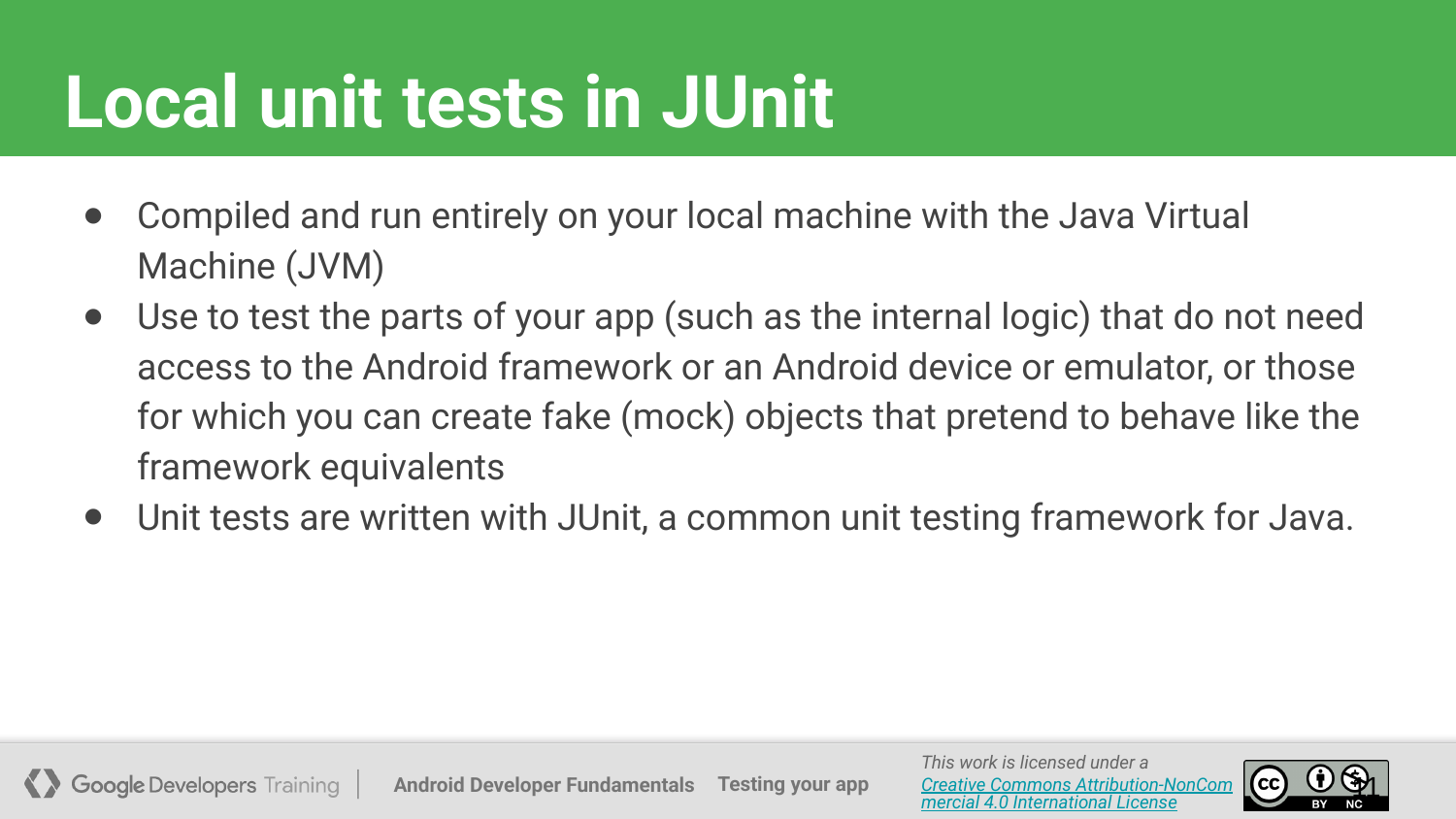

# Local unit tests in JUnit
Compiled and run entirely on your local machine with the Java Virtual Machine (JVM)
Use to test the parts of your app (such as the internal logic) that do not need access to the Android framework or an Android device or emulator, or those for which you can create fake (mock) objects that pretend to behave like the framework equivalents
Unit tests are written with JUnit, a common unit testing framework for Java.

11